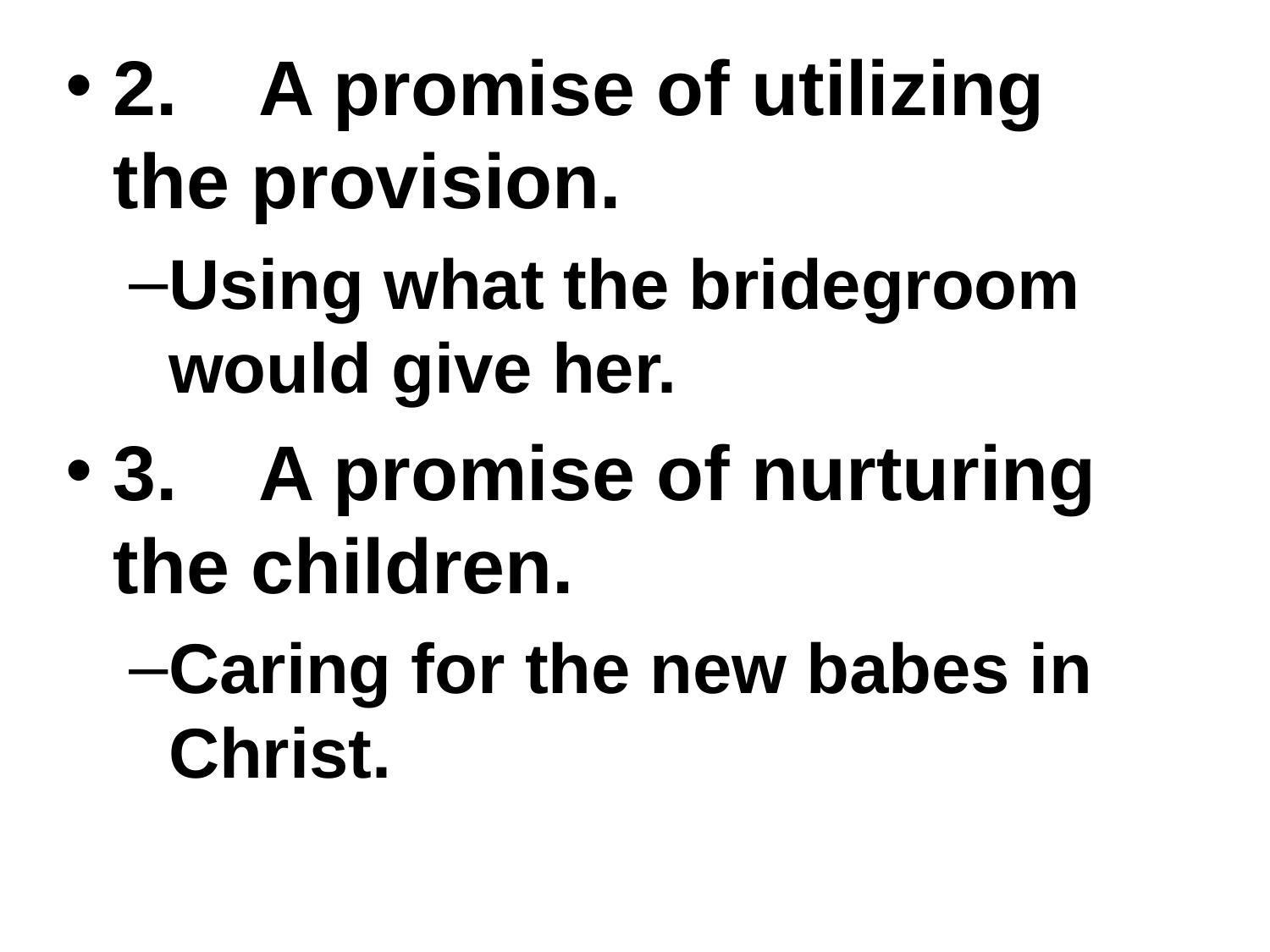

2.	 A promise of utilizing the provision.
Using what the bridegroom would give her.
3.	 A promise of nurturing the children.
Caring for the new babes in Christ.